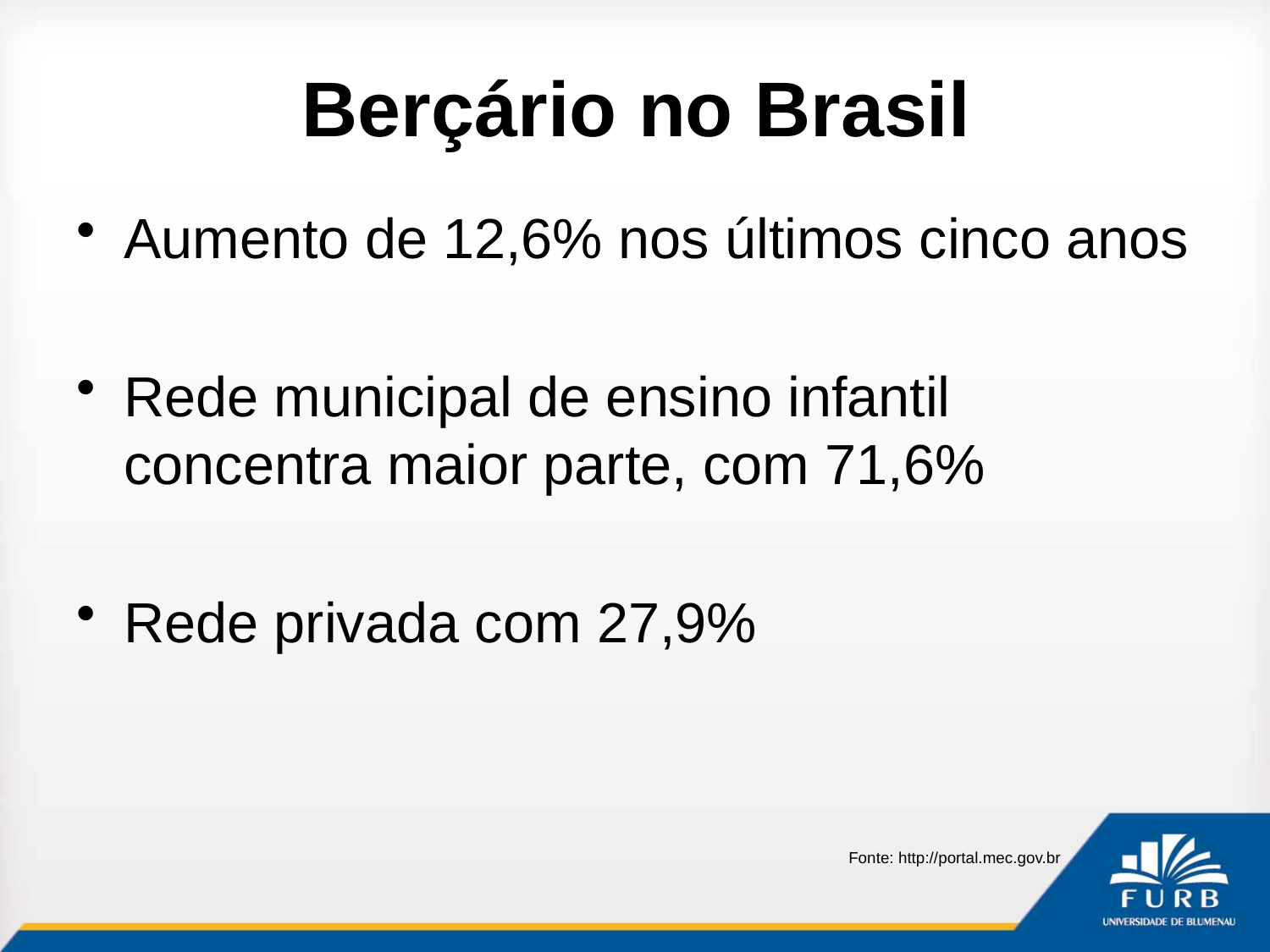

# Berçário no Brasil
Aumento de 12,6% nos últimos cinco anos

Rede municipal de ensino infantil concentra maior parte, com 71,6%

Rede privada com 27,9%

Fonte: http://portal.mec.gov.br